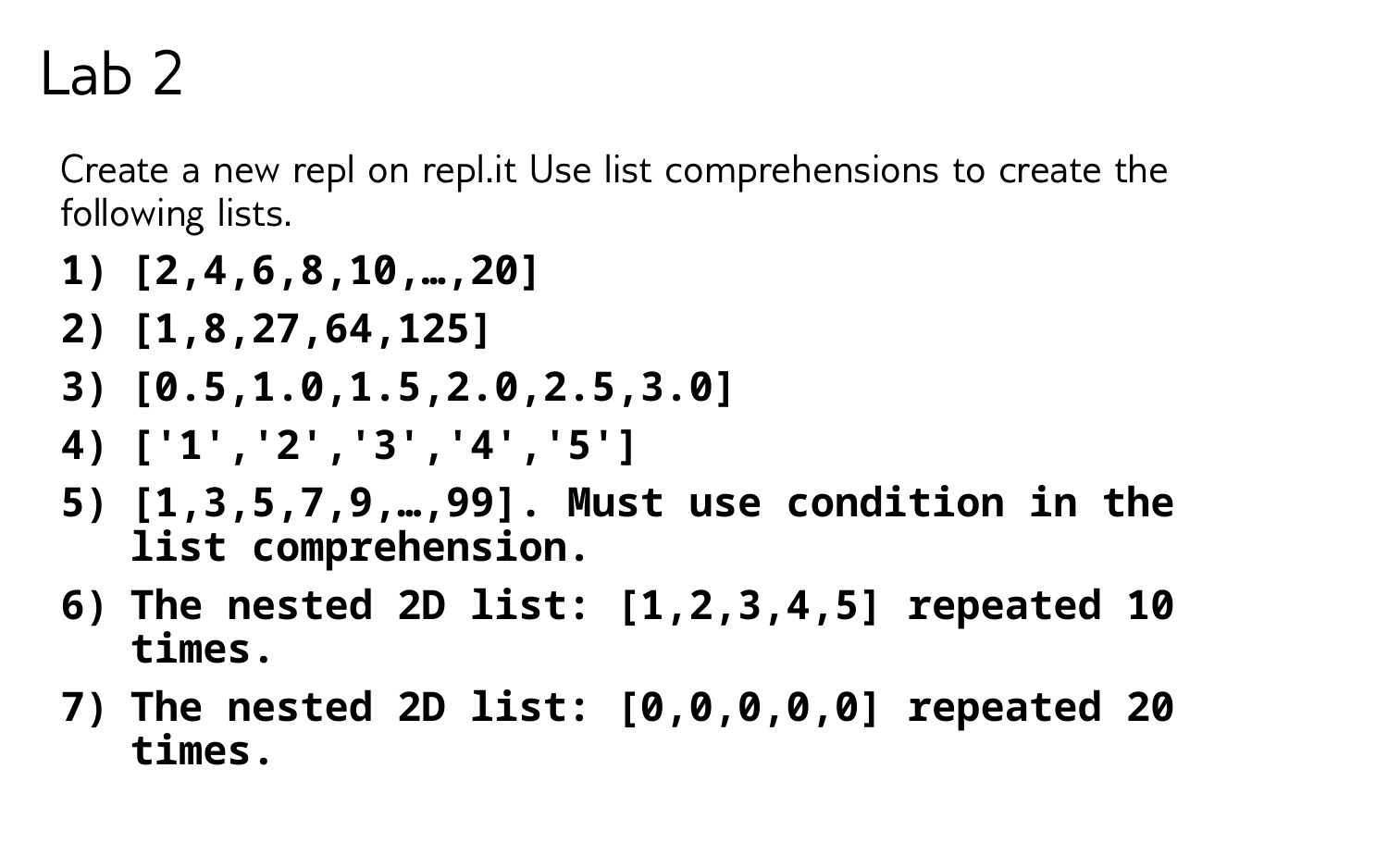

# Lab 2
Create a new repl on repl.it Use list comprehensions to create the following lists.
[2,4,6,8,10,…,20]
[1,8,27,64,125]
[0.5,1.0,1.5,2.0,2.5,3.0]
['1','2','3','4','5']
[1,3,5,7,9,…,99]. Must use condition in the list comprehension.
The nested 2D list: [1,2,3,4,5] repeated 10 times.
The nested 2D list: [0,0,0,0,0] repeated 20 times.